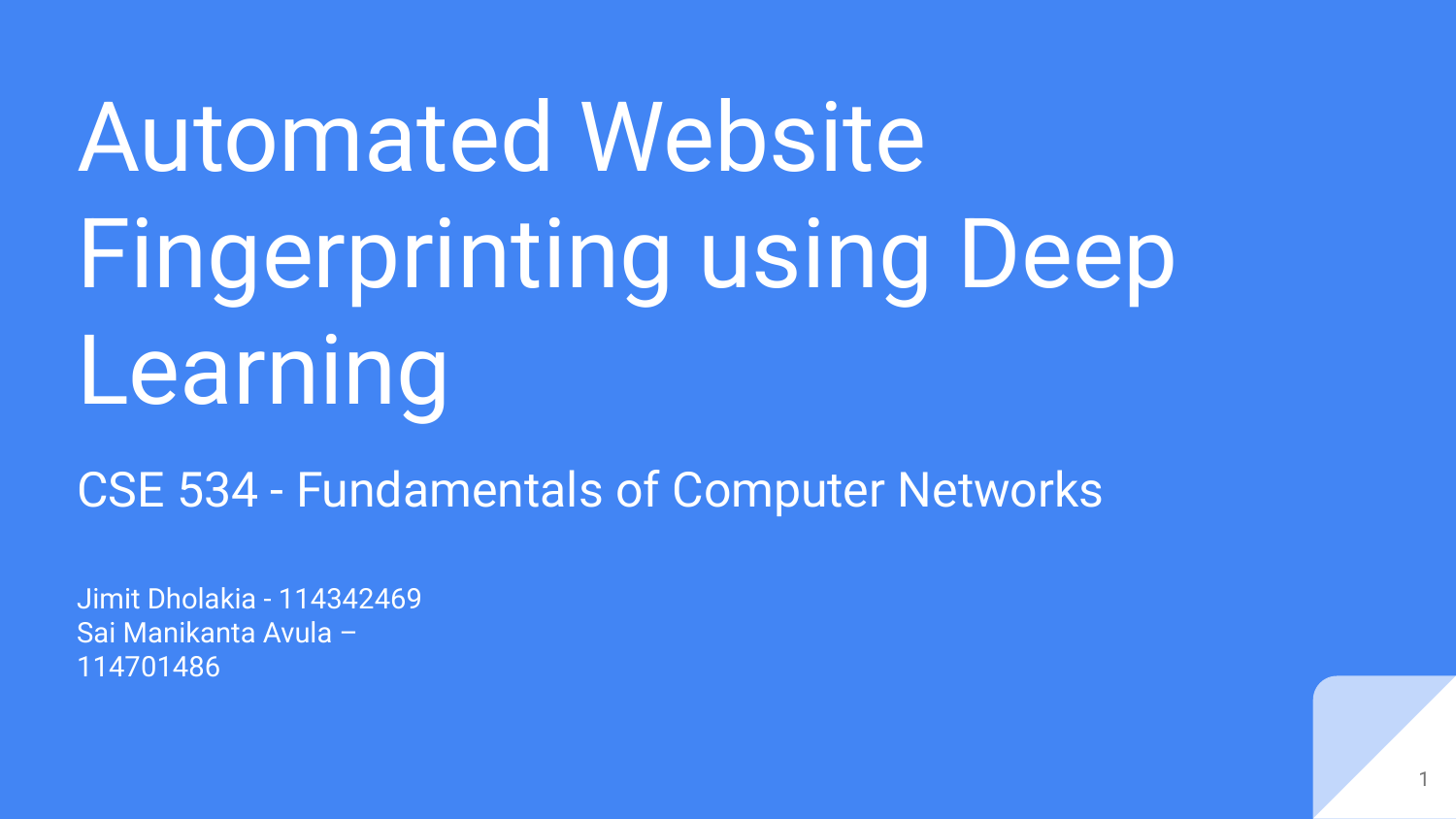

# Automated Website Fingerprinting using Deep Learning
CSE 534 - Fundamentals of Computer Networks
Jimit Dholakia - 114342469
Sai Manikanta Avula – 114701486
1